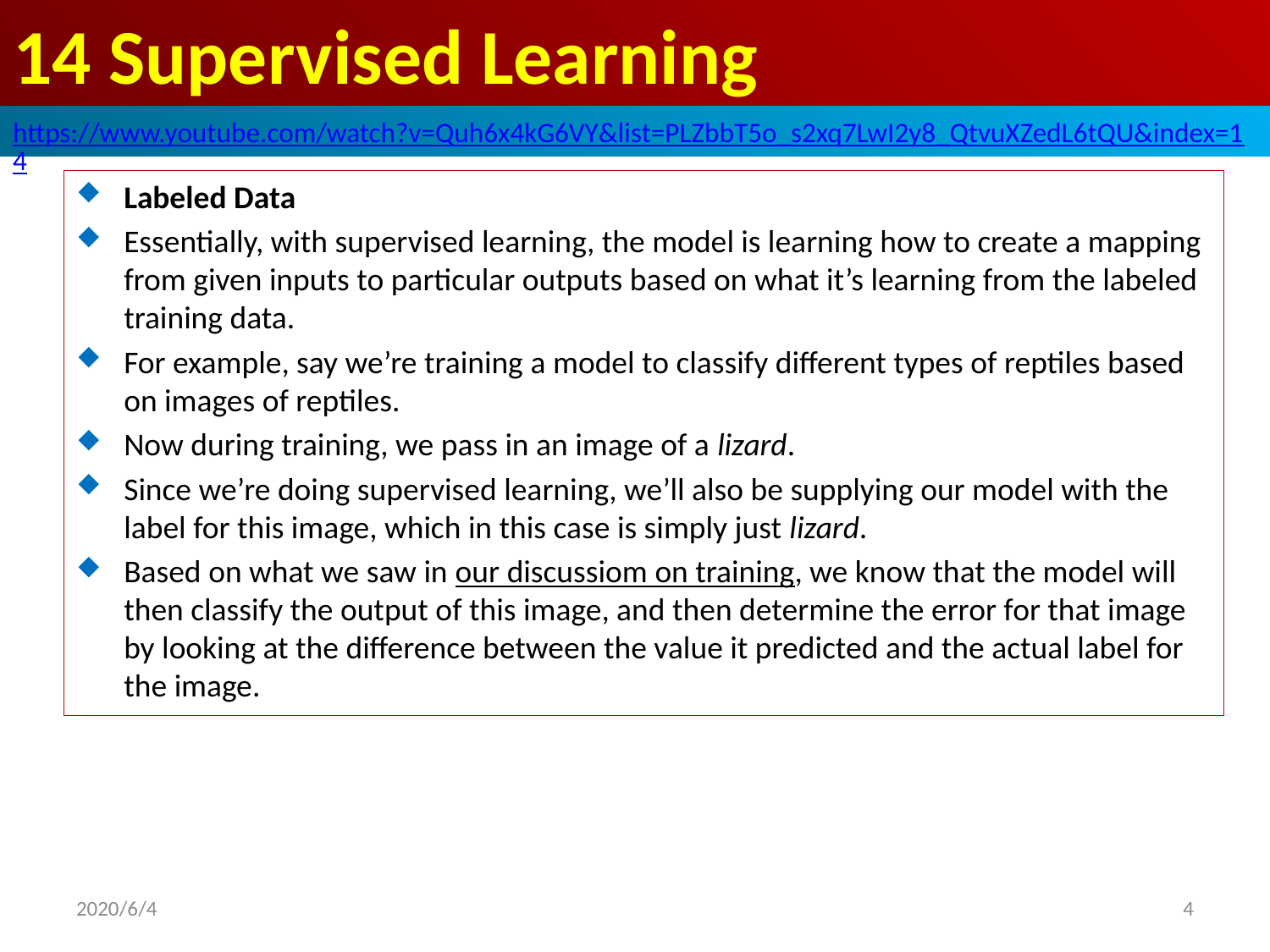

# 14 Supervised Learning
https://www.youtube.com/watch?v=Quh6x4kG6VY&list=PLZbbT5o_s2xq7LwI2y8_QtvuXZedL6tQU&index=14
Labeled Data
Essentially, with supervised learning, the model is learning how to create a mapping from given inputs to particular outputs based on what it’s learning from the labeled training data.
For example, say we’re training a model to classify different types of reptiles based on images of reptiles.
Now during training, we pass in an image of a lizard.
Since we’re doing supervised learning, we’ll also be supplying our model with the label for this image, which in this case is simply just lizard.
Based on what we saw in our discussiom on training, we know that the model will then classify the output of this image, and then determine the error for that image by looking at the difference between the value it predicted and the actual label for the image.

2020/6/4
4